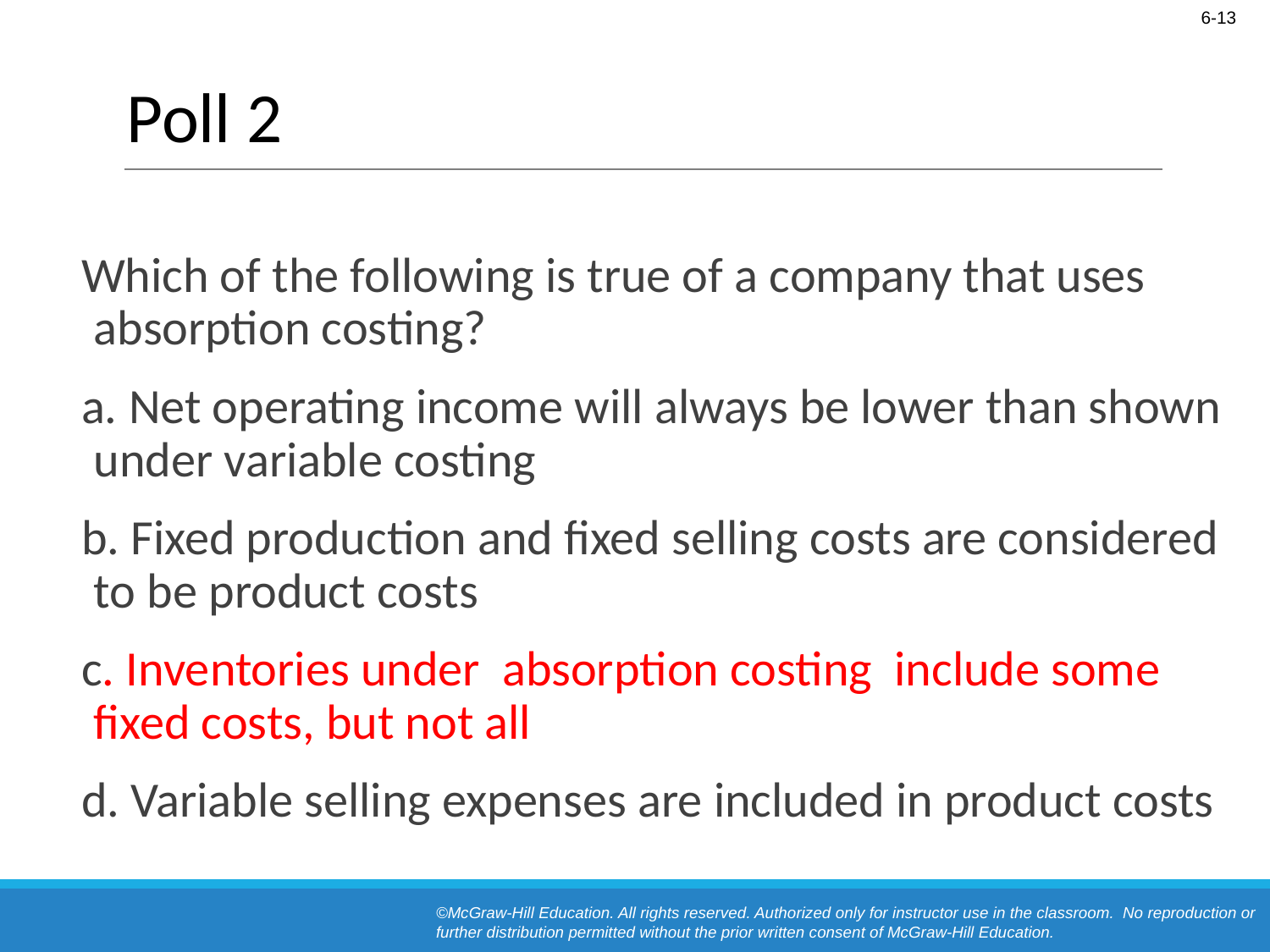

# Poll 2
Which of the following is true of a company that uses absorption costing?
a. Net operating income will always be lower than shown under variable costing
b. Fixed production and fixed selling costs are considered to be product costs
c. Inventories under  absorption costing  include some fixed costs, but not all
d. Variable selling expenses are included in product costs